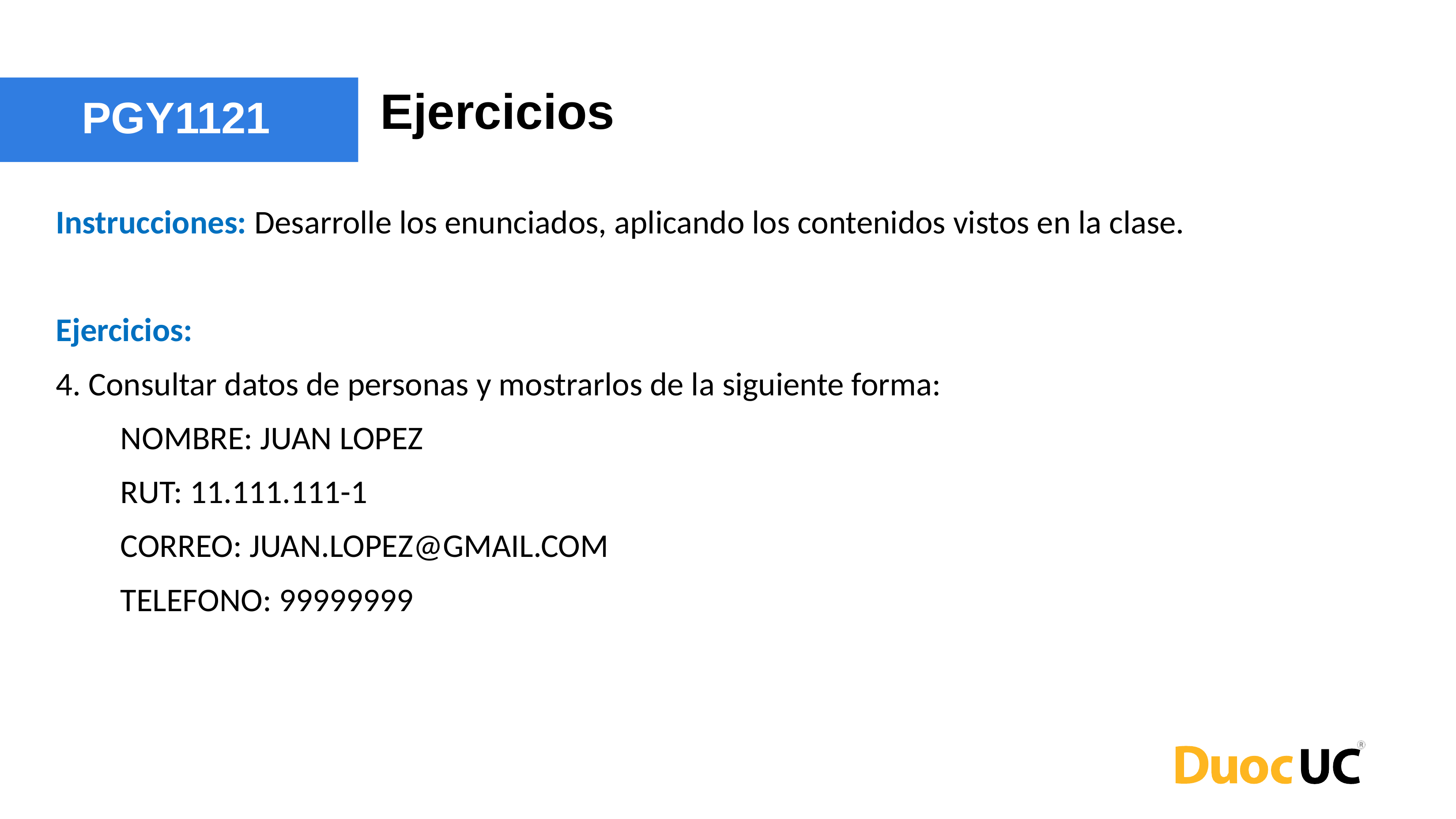

Ejercicios
PGY1121
Instrucciones: Desarrolle los enunciados, aplicando los contenidos vistos en la clase.

Ejercicios:
4. Consultar datos de personas y mostrarlos de la siguiente forma:
NOMBRE: JUAN LOPEZ
RUT: 11.111.111-1
CORREO: JUAN.LOPEZ@GMAIL.COM
TELEFONO: 99999999